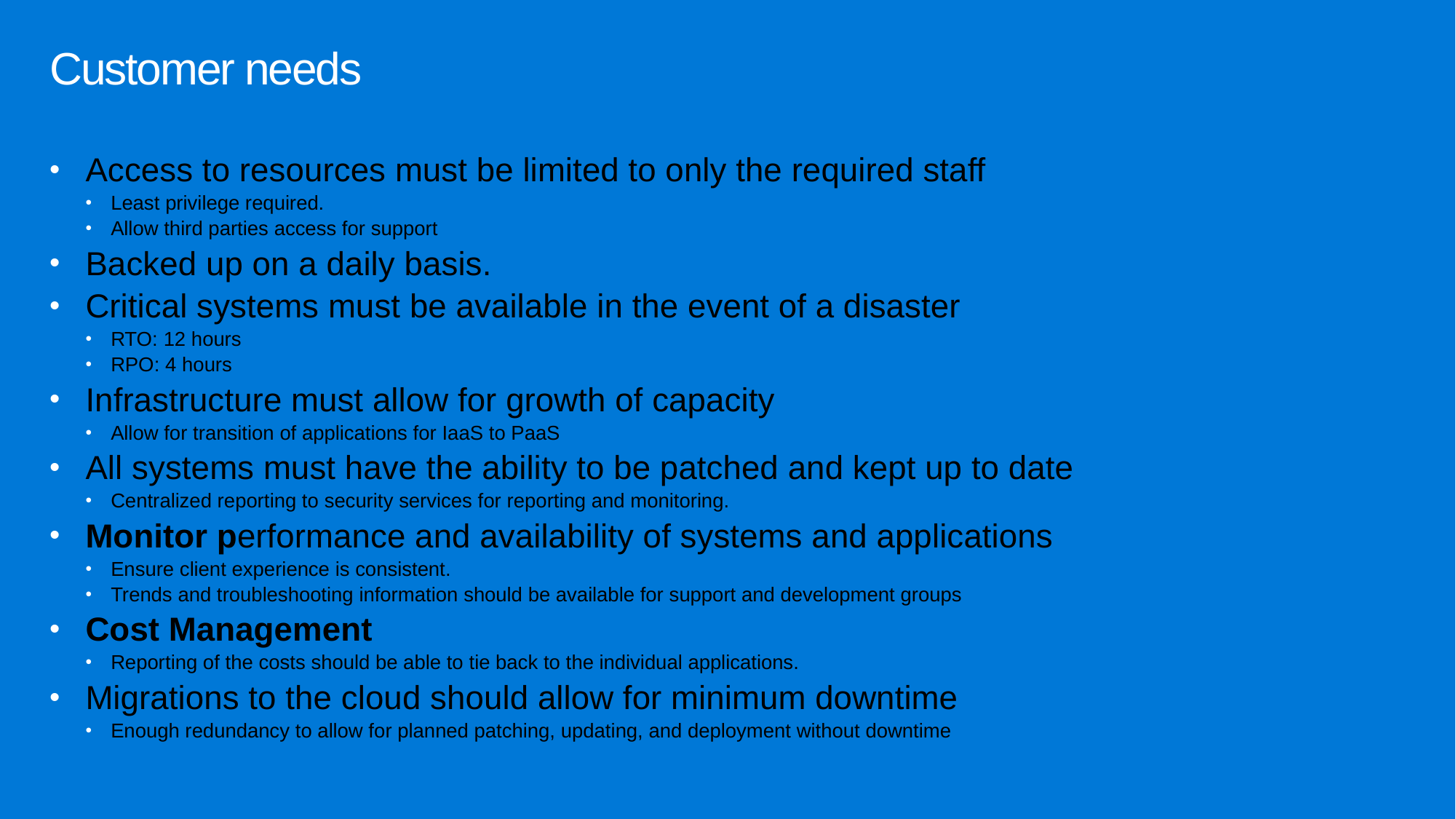

# Customer needs
Access to resources must be limited to only the required staff
Least privilege required.
Allow third parties access for support
Backed up on a daily basis.
Critical systems must be available in the event of a disaster
RTO: 12 hours
RPO: 4 hours
Infrastructure must allow for growth of capacity
Allow for transition of applications for IaaS to PaaS
All systems must have the ability to be patched and kept up to date
Centralized reporting to security services for reporting and monitoring.
Monitor performance and availability of systems and applications
Ensure client experience is consistent.
Trends and troubleshooting information should be available for support and development groups
Cost Management
Reporting of the costs should be able to tie back to the individual applications.
Migrations to the cloud should allow for minimum downtime
Enough redundancy to allow for planned patching, updating, and deployment without downtime